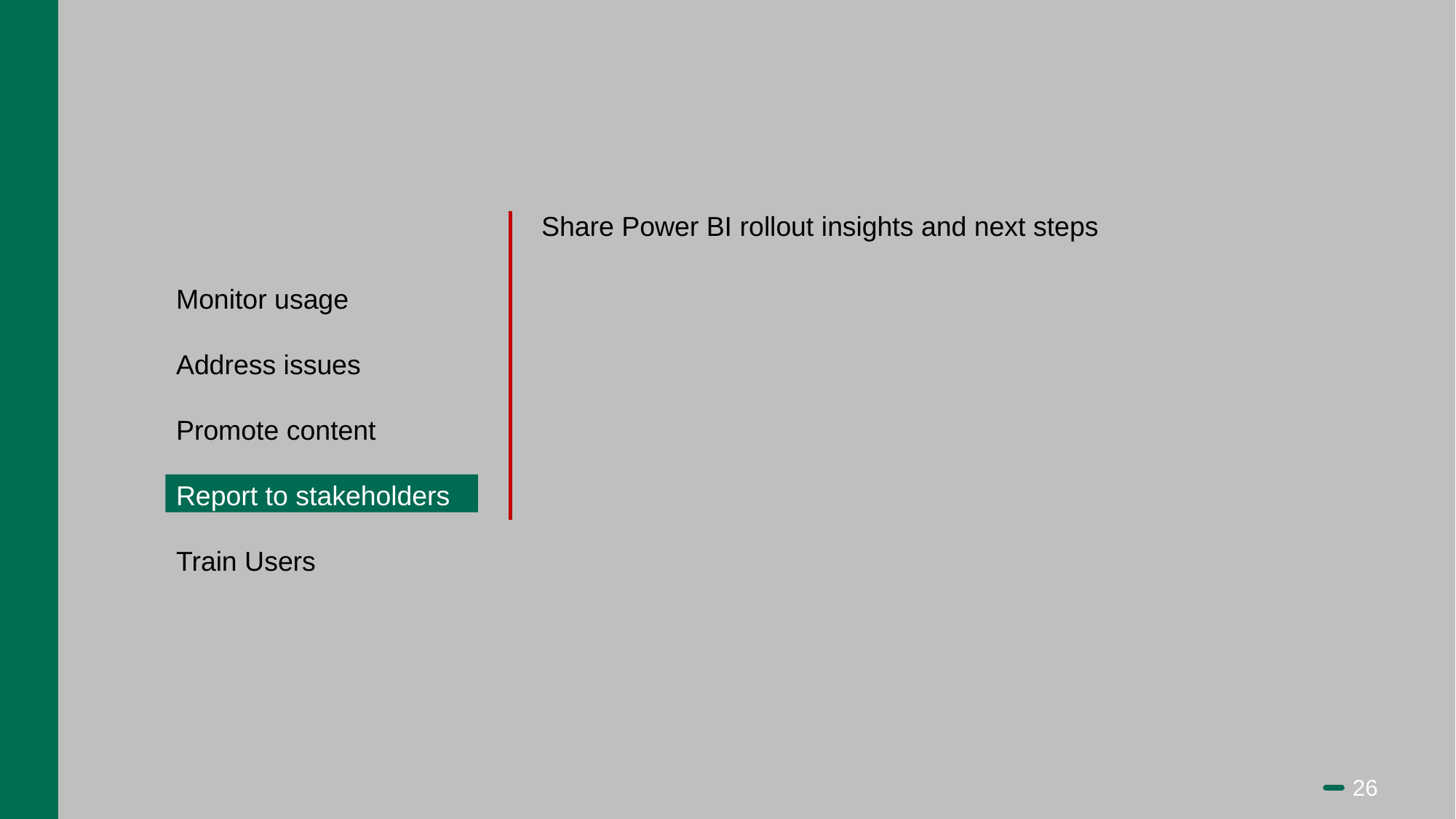

Share Power BI rollout insights and next steps

Monitor usage

Address issues

Promote content

Report to stakeholders

Train Users